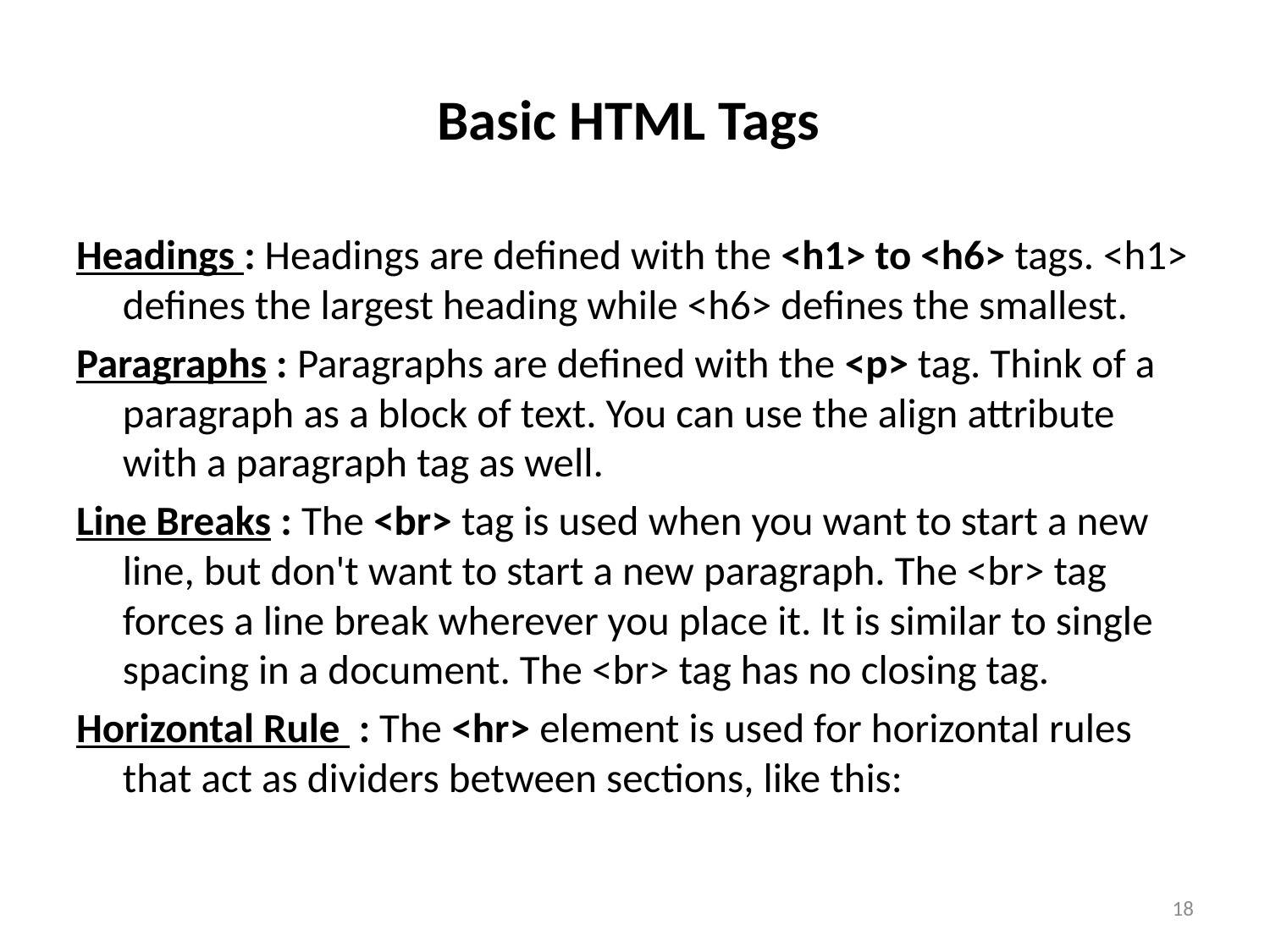

# Basic HTML Tags
Headings : Headings are defined with the <h1> to <h6> tags. <h1> defines the largest heading while <h6> defines the smallest.
Paragraphs : Paragraphs are defined with the <p> tag. Think of a paragraph as a block of text. You can use the align attribute with a paragraph tag as well.
Line Breaks : The <br> tag is used when you want to start a new line, but don't want to start a new paragraph. The <br> tag forces a line break wherever you place it. It is similar to single spacing in a document. The <br> tag has no closing tag.
Horizontal Rule  : The <hr> element is used for horizontal rules that act as dividers between sections, like this:
18